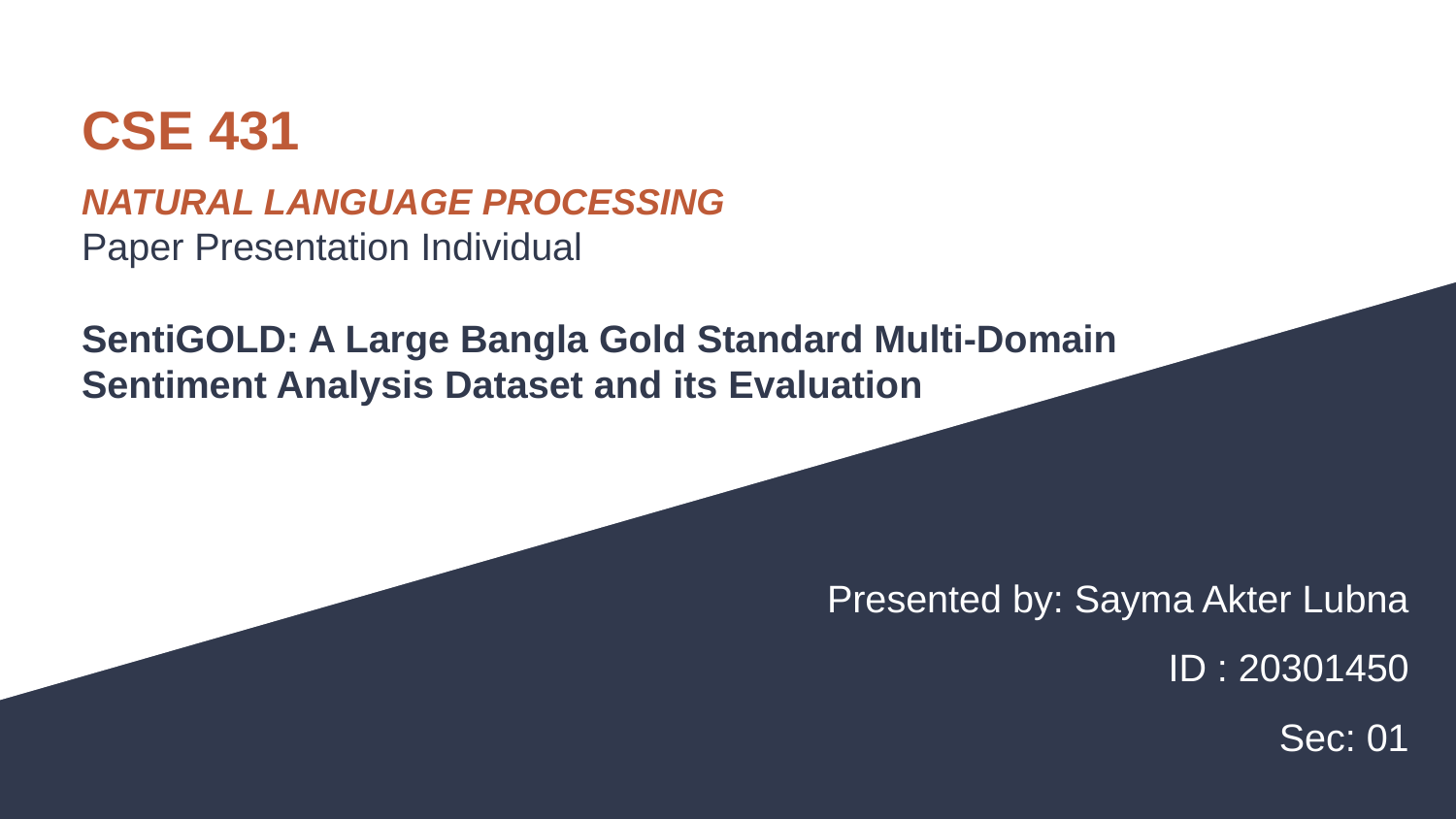

# CSE 431
NATURAL LANGUAGE PROCESSING
Paper Presentation Individual

SentiGOLD: A Large Bangla Gold Standard Multi-Domain
Sentiment Analysis Dataset and its Evaluation

Presented by: Sayma Akter Lubna
ID : 20301450
Sec: 01